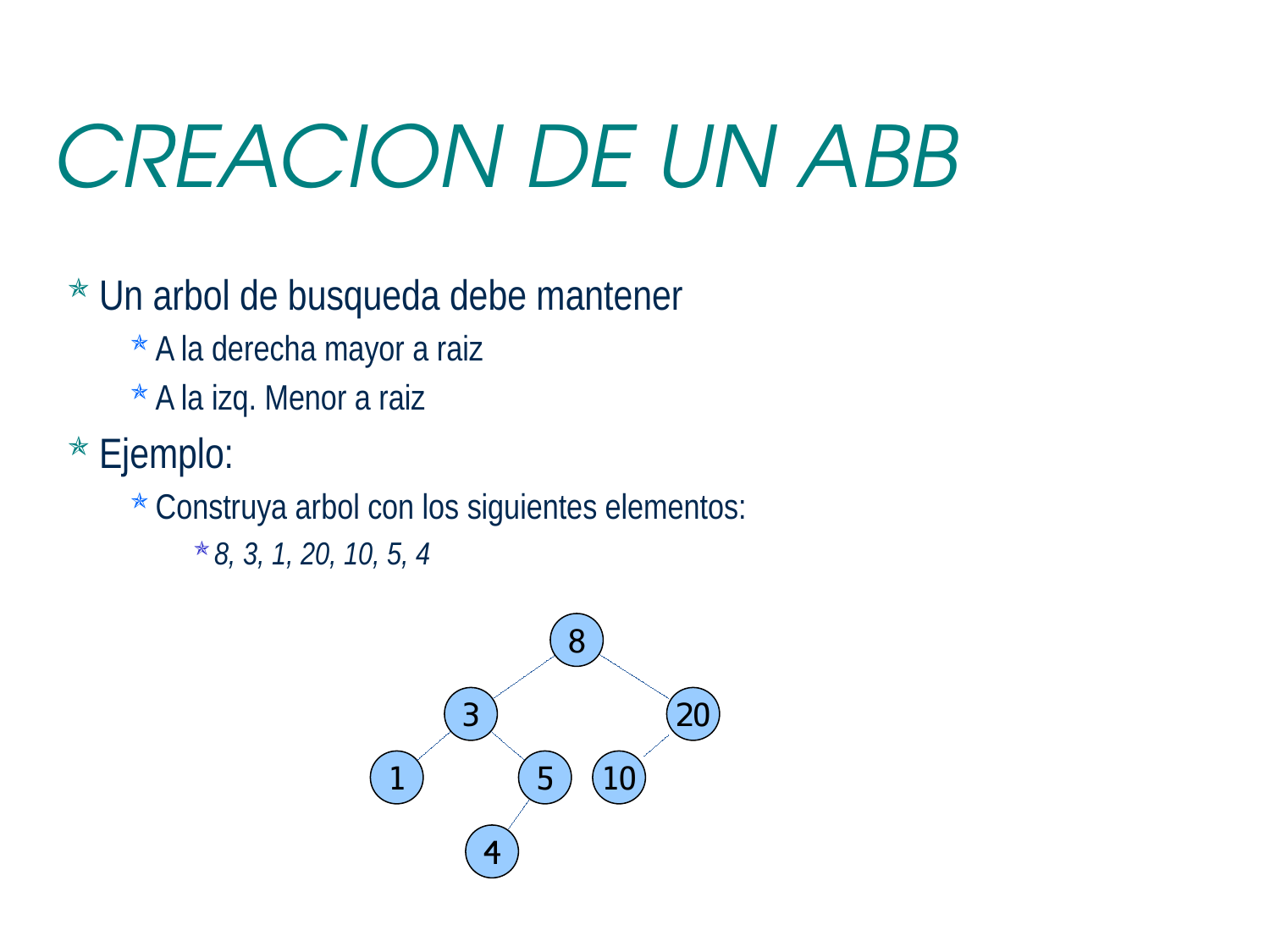

CREACION DE UN ABB
Un arbol de busqueda debe mantener
A la derecha mayor a raiz
A la izq. Menor a raiz
Ejemplo:
Construya arbol con los siguientes elementos:
8, 3, 1, 20, 10, 5, 4

8

3

20

1

5

10

4